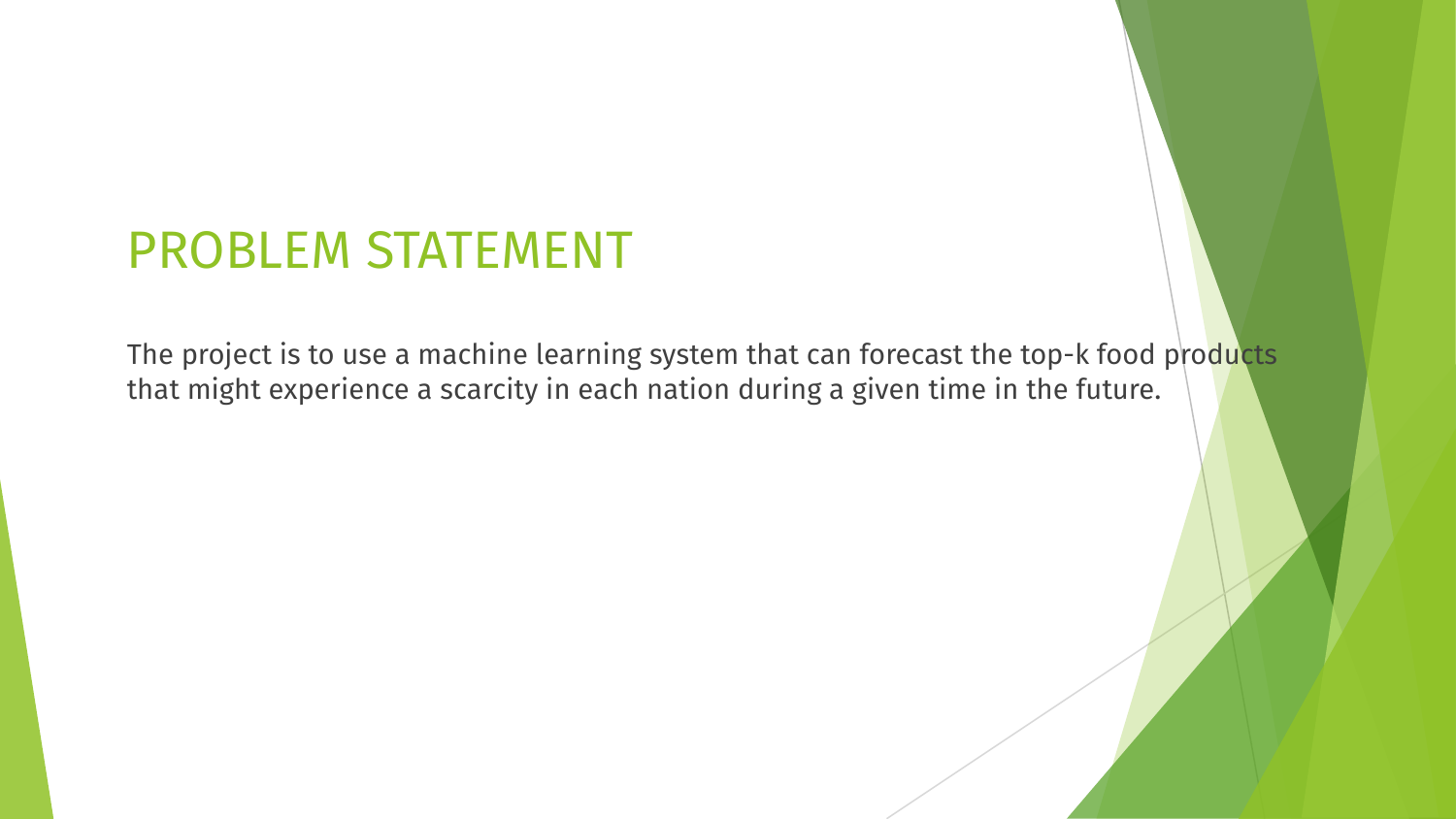

# PROBLEM STATEMENT
The project is to use a machine learning system that can forecast the top-k food products that might experience a scarcity in each nation during a given time in the future.